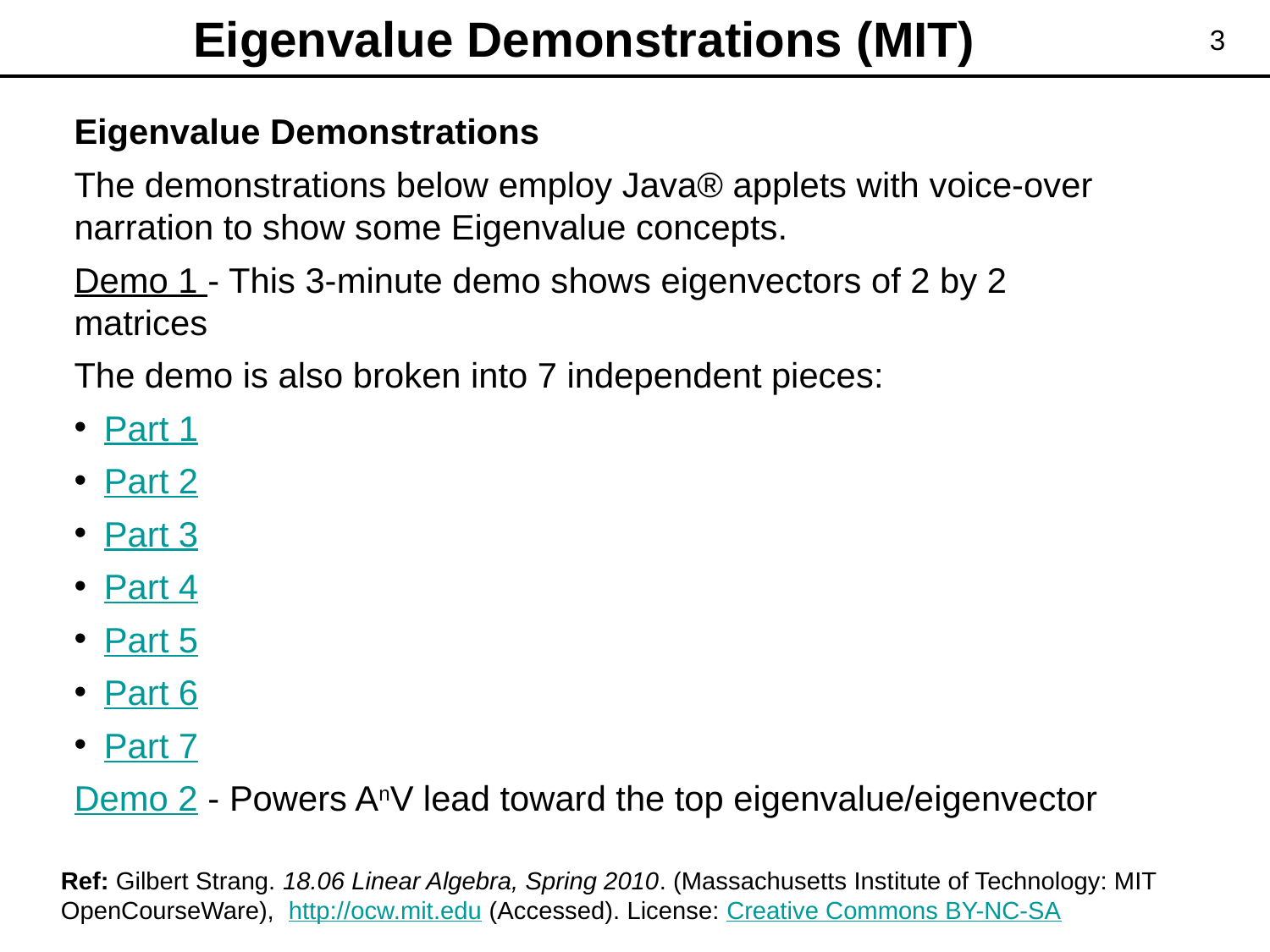

# Eigenvalue Demonstrations (MIT)
Eigenvalue Demonstrations
The demonstrations below employ Java® applets with voice-over narration to show some Eigenvalue concepts.
Demo 1 - This 3-minute demo shows eigenvectors of 2 by 2 matrices
The demo is also broken into 7 independent pieces:
Part 1
Part 2
Part 3
Part 4
Part 5
Part 6
Part 7
Demo 2 - Powers AnV lead toward the top eigenvalue/eigenvector
Ref: Gilbert Strang. 18.06 Linear Algebra, Spring 2010. (Massachusetts Institute of Technology: MIT OpenCourseWare),  http://ocw.mit.edu (Accessed). License: Creative Commons BY-NC-SA